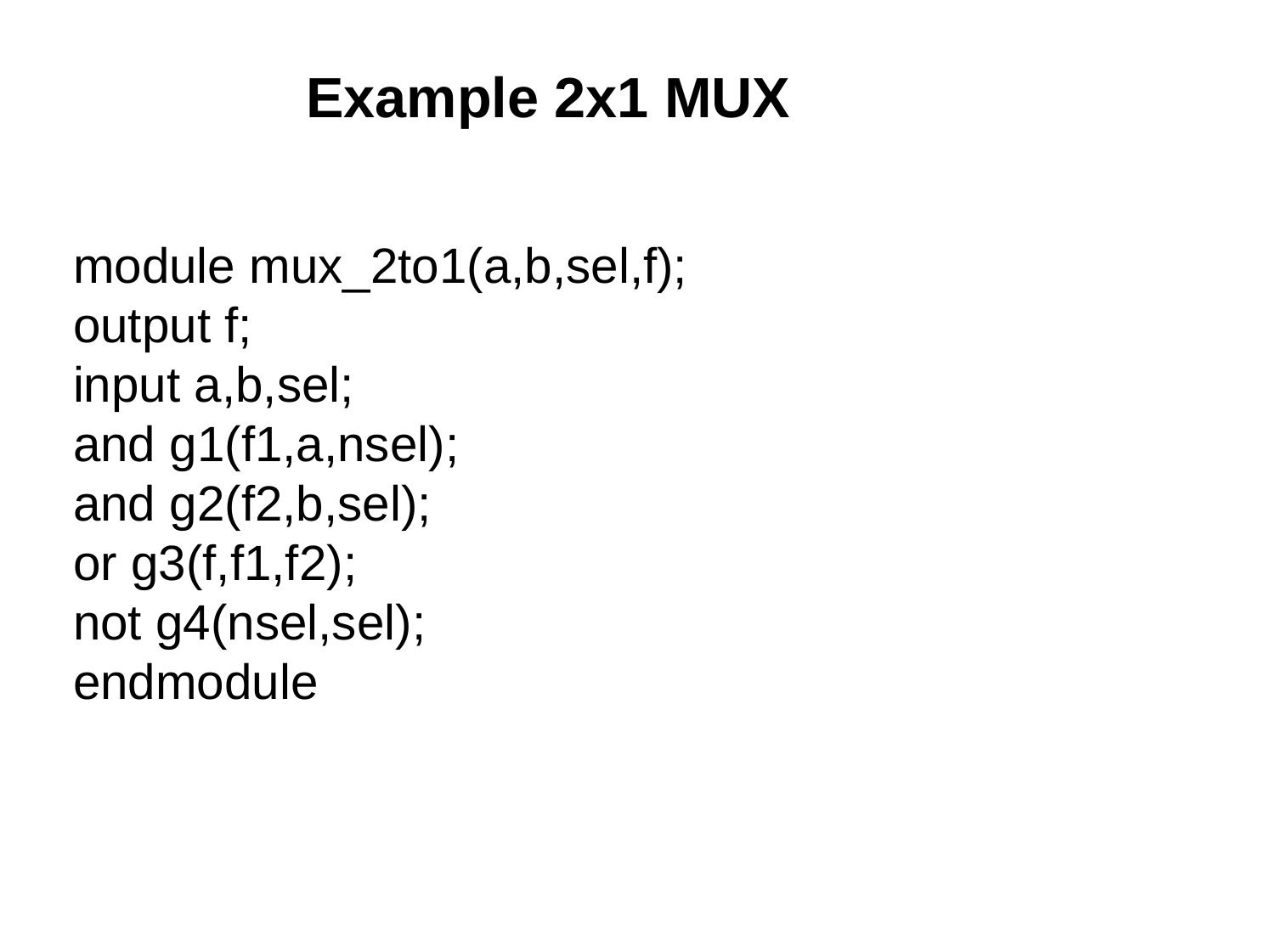

# Example 2x1 MUX
module mux_2to1(a,b,sel,f);
output f;
input a,b,sel;
and g1(f1,a,nsel);
and g2(f2,b,sel);
or g3(f,f1,f2);
not g4(nsel,sel);
endmodule